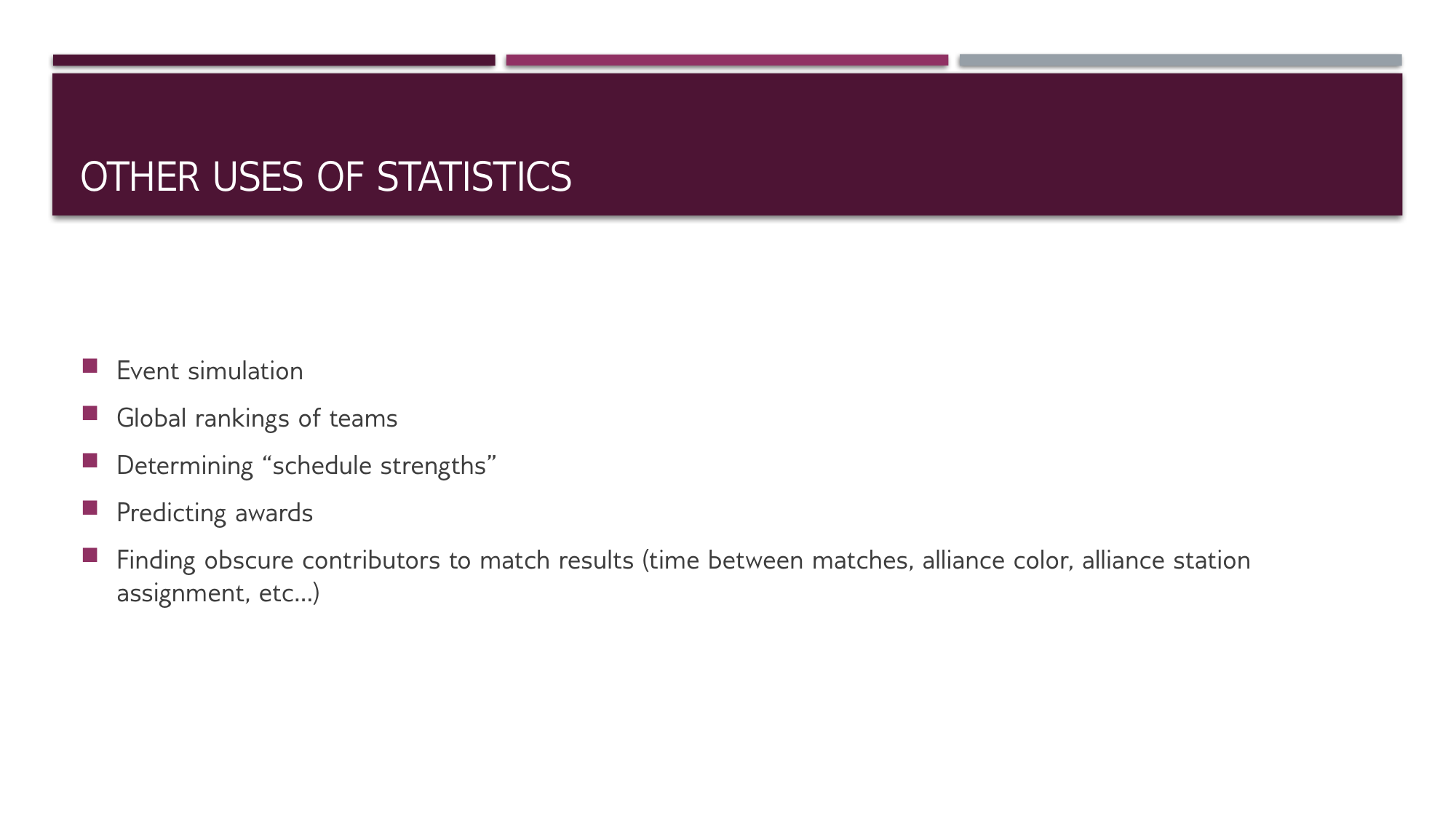

# Other uses of statistics
Event simulation
Global rankings of teams
Determining “schedule strengths”
Predicting awards
Finding obscure contributors to match results (time between matches, alliance color, alliance station assignment, etc…)